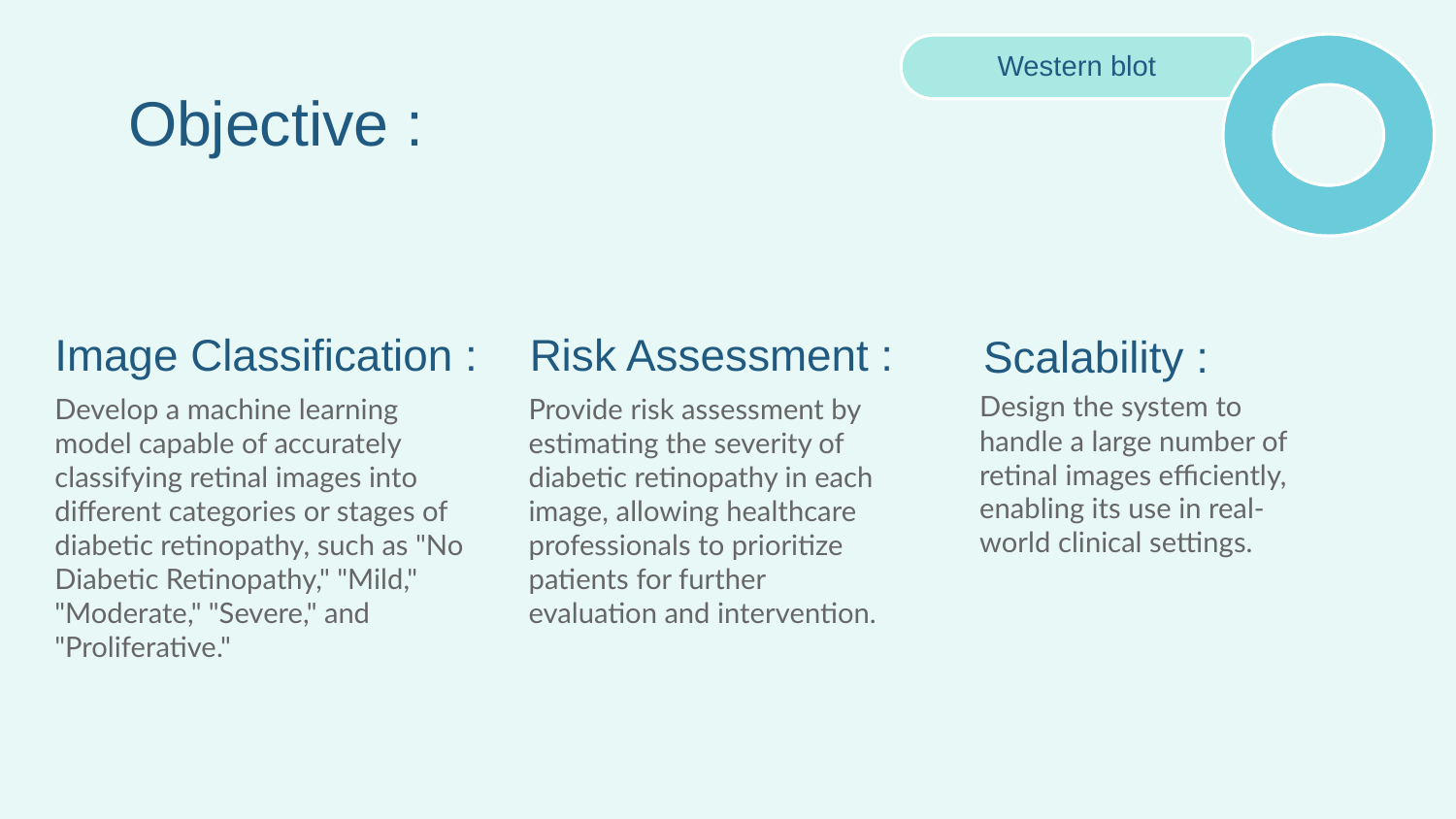

Western blot

Objective :

Image Classification :
Risk Assessment :
Scalability :
Design the system to handle a large number of retinal images efficiently, enabling its use in real-world clinical settings.

Develop a machine learning model capable of accurately classifying retinal images into different categories or stages of diabetic retinopathy, such as "No Diabetic Retinopathy," "Mild," "Moderate," "Severe," and "Proliferative."
Provide risk assessment by estimating the severity of diabetic retinopathy in each image, allowing healthcare professionals to prioritize patients for further evaluation and intervention.